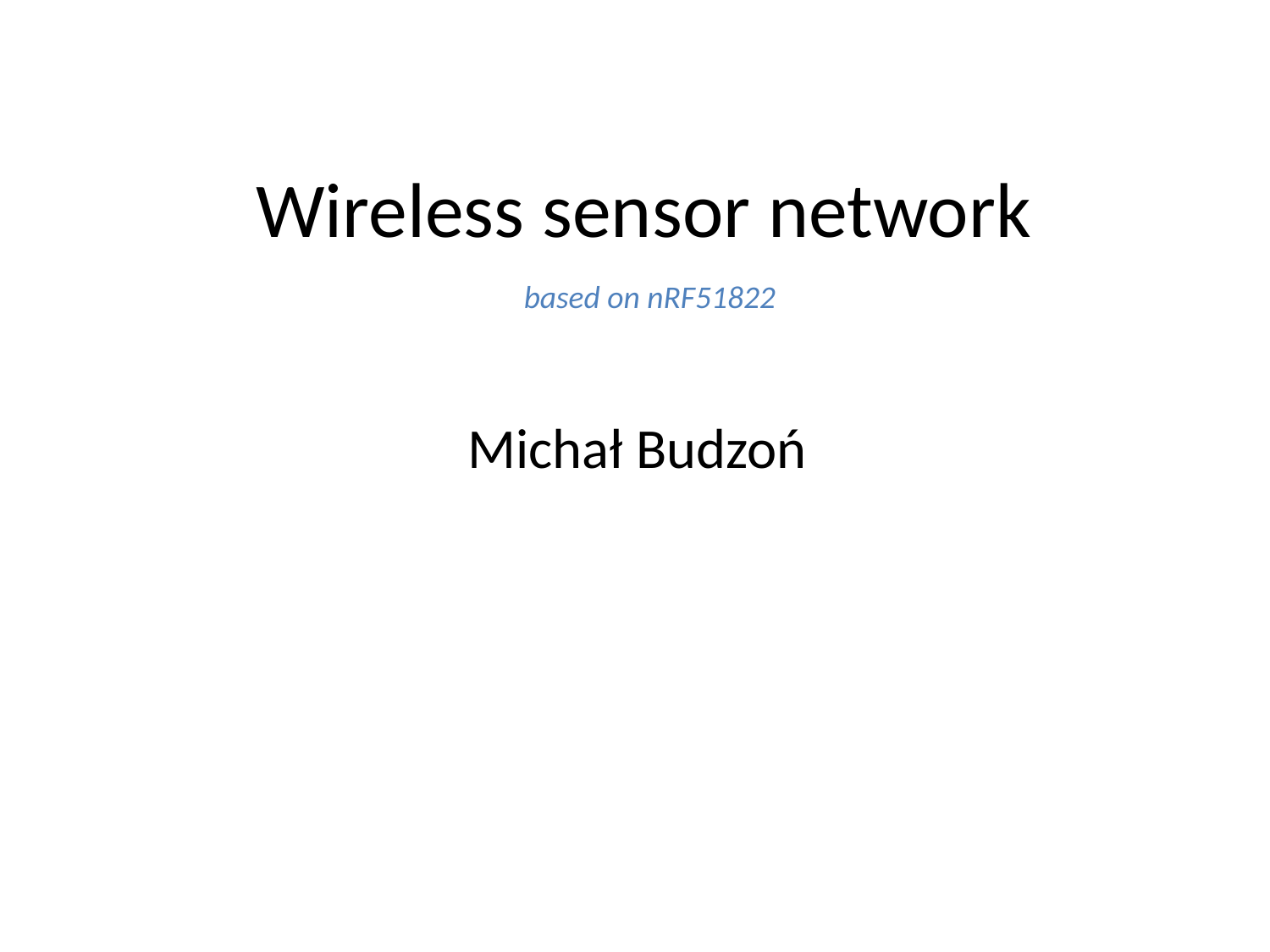

# Wireless sensor network
based on nRF51822
Michał Budzoń